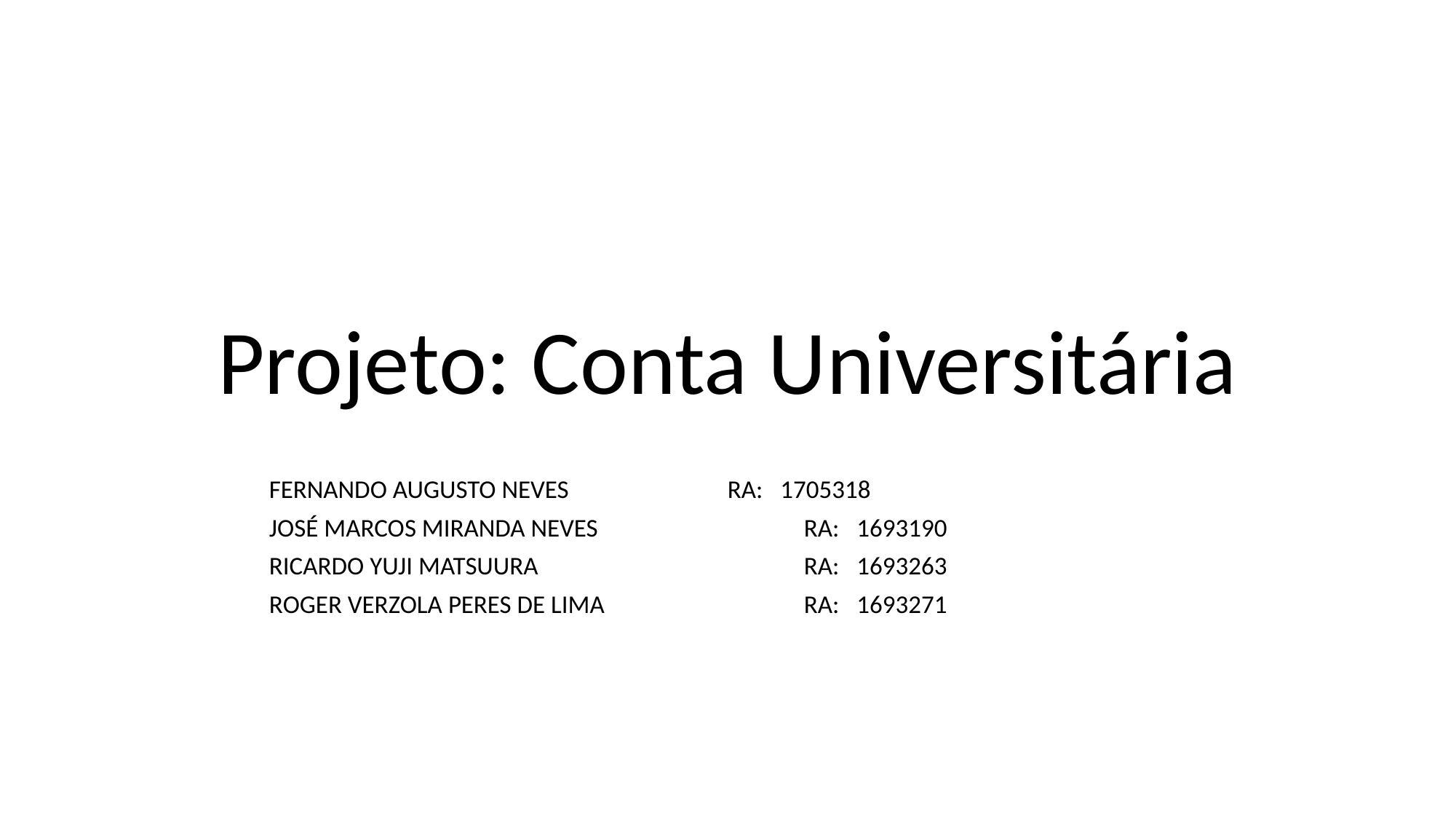

# Projeto: Conta Universitária

	FERNANDO AUGUSTO NEVES			RA:   1705318
	JOSÉ MARCOS MIRANDA NEVES	          		RA:   1693190
	RICARDO YUJI MATSUURA 				RA:   1693263
	ROGER VERZOLA PERES DE LIMA			RA:   1693271